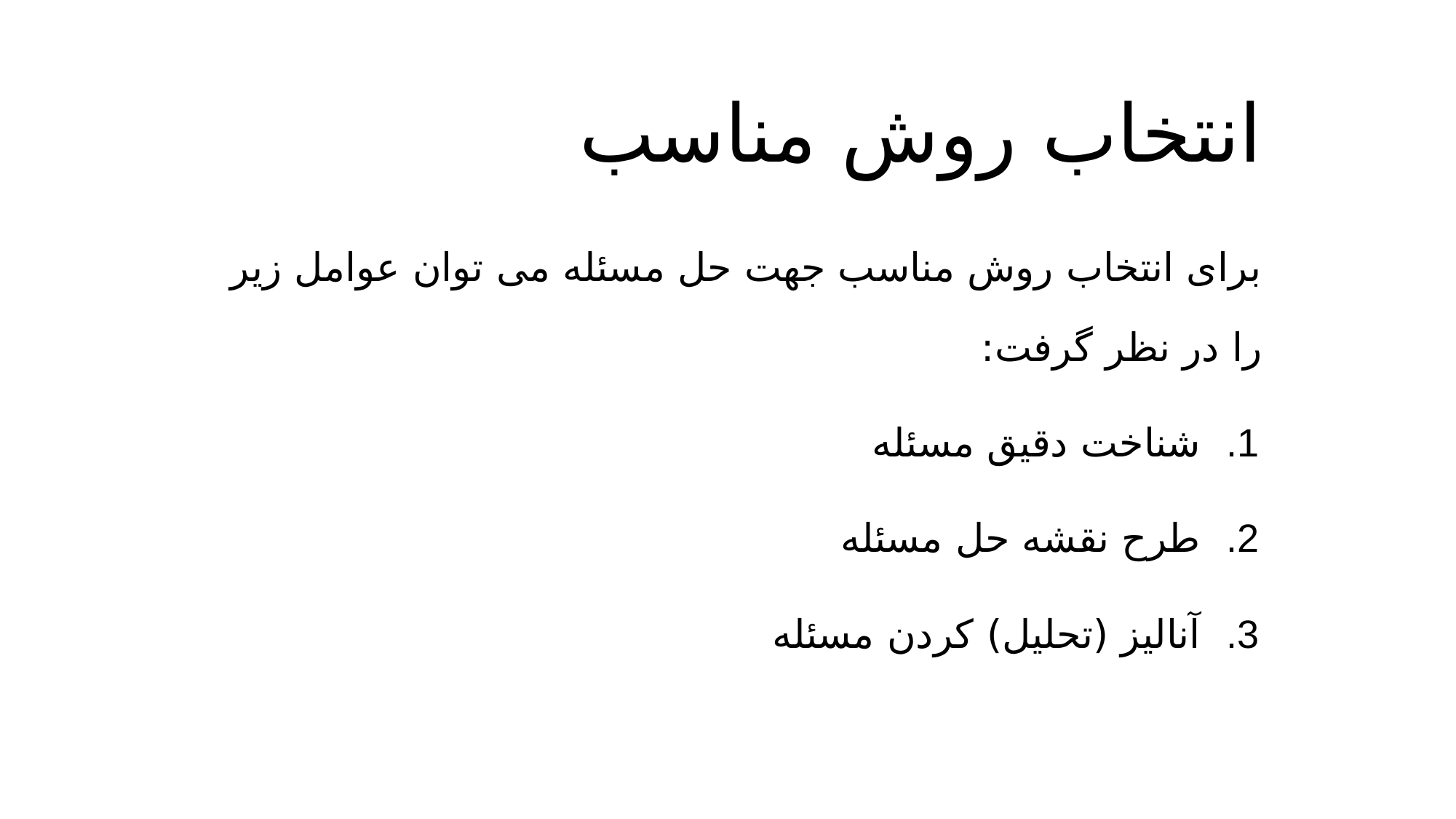

# انتخاب روش مناسب
برای انتخاب روش مناسب جهت حل مسئله می توان عوامل زیر را در نظر گرفت:
شناخت دقیق مسئله
طرح نقشه حل مسئله
آنالیز (تحلیل) کردن مسئله